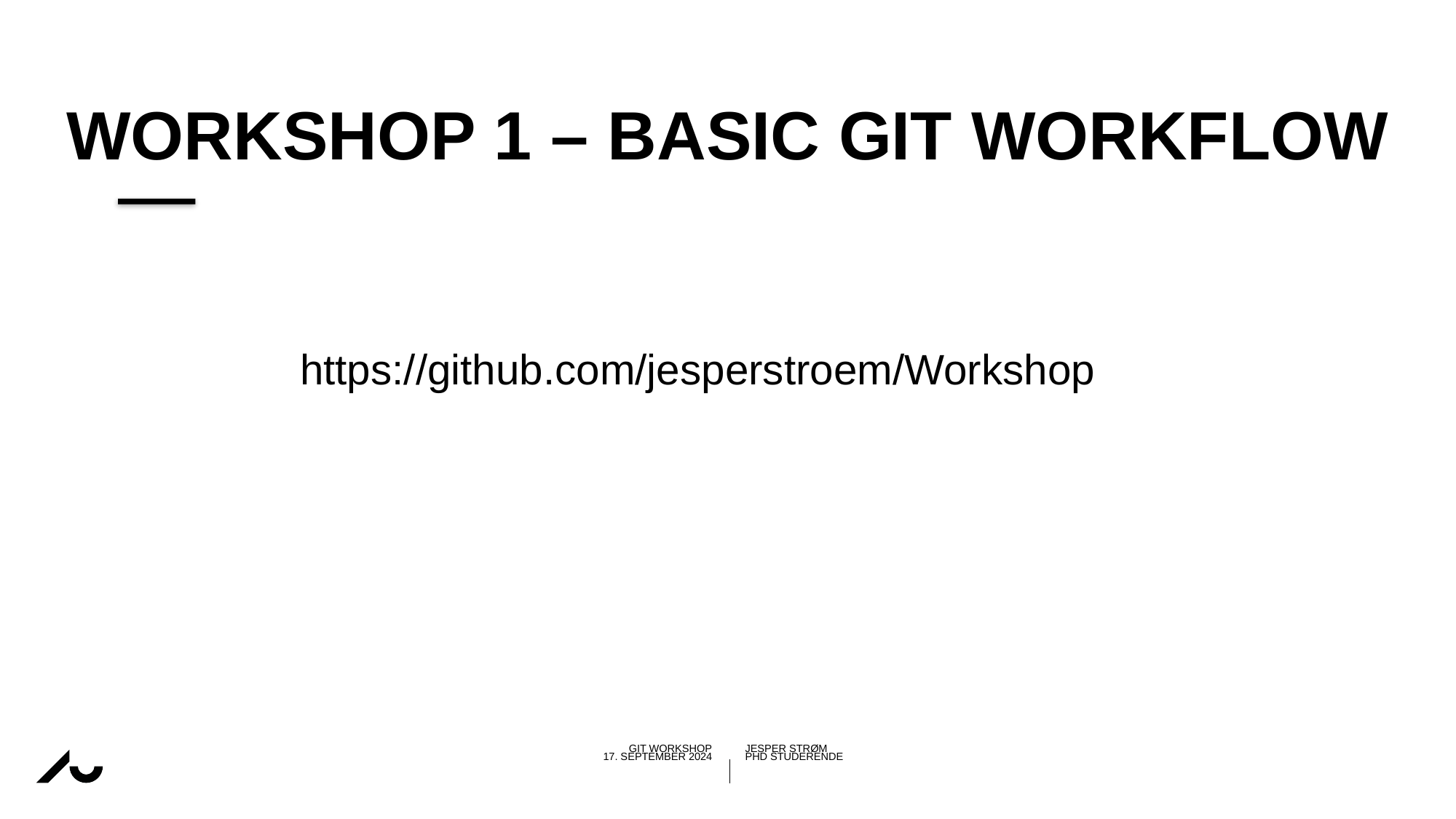

# Workshop 1 – basic Git workflow

https://github.com/jesperstroem/Workshop